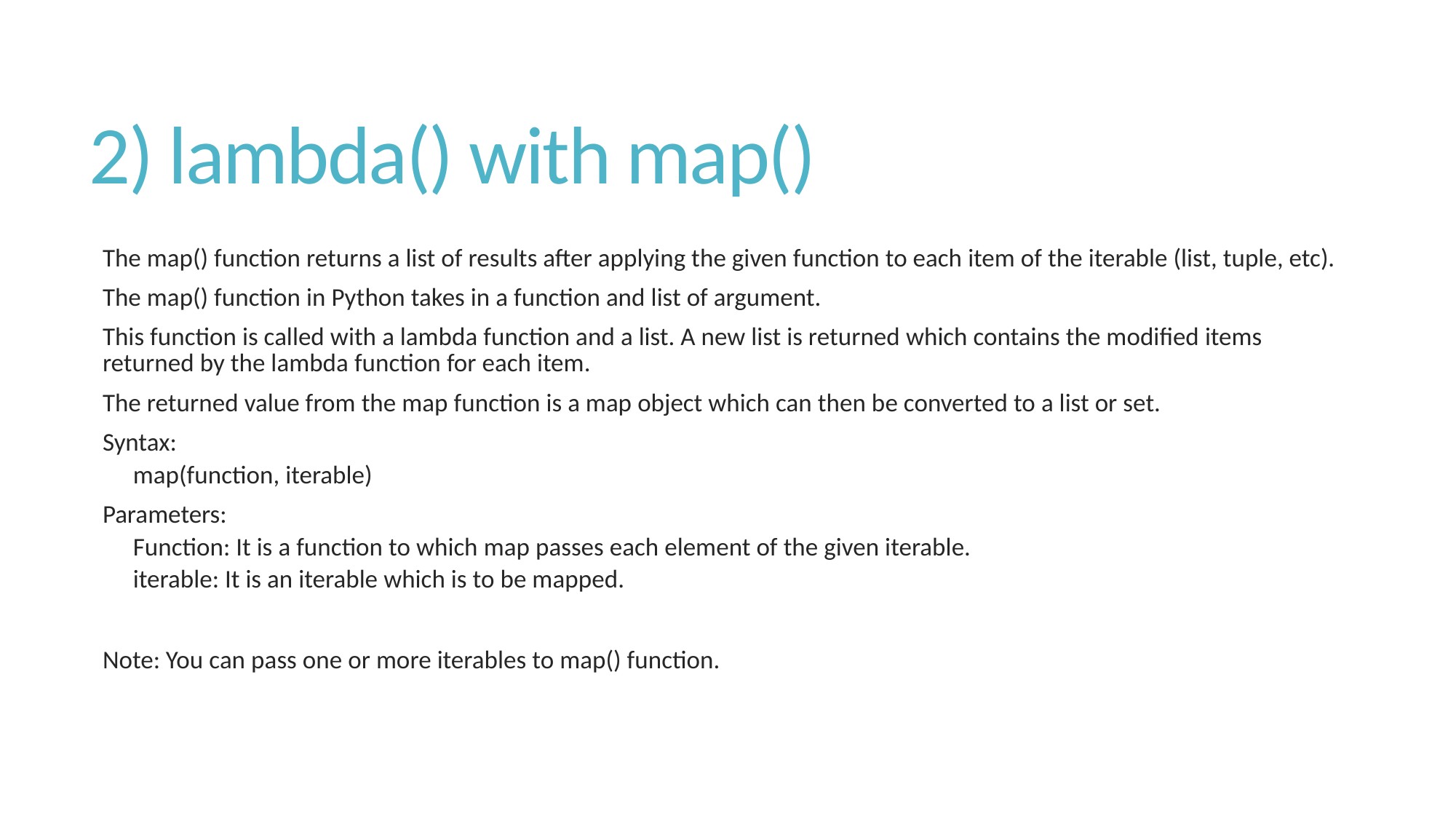

# 2) lambda() with map()
The map() function returns a list of results after applying the given function to each item of the iterable (list, tuple, etc).
The map() function in Python takes in a function and list of argument.
This function is called with a lambda function and a list. A new list is returned which contains the modified items returned by the lambda function for each item.
The returned value from the map function is a map object which can then be converted to a list or set.
Syntax:
map(function, iterable)
Parameters:
Function: It is a function to which map passes each element of the given iterable.
iterable: It is an iterable which is to be mapped.

Note: You can pass one or more iterables to map() function.